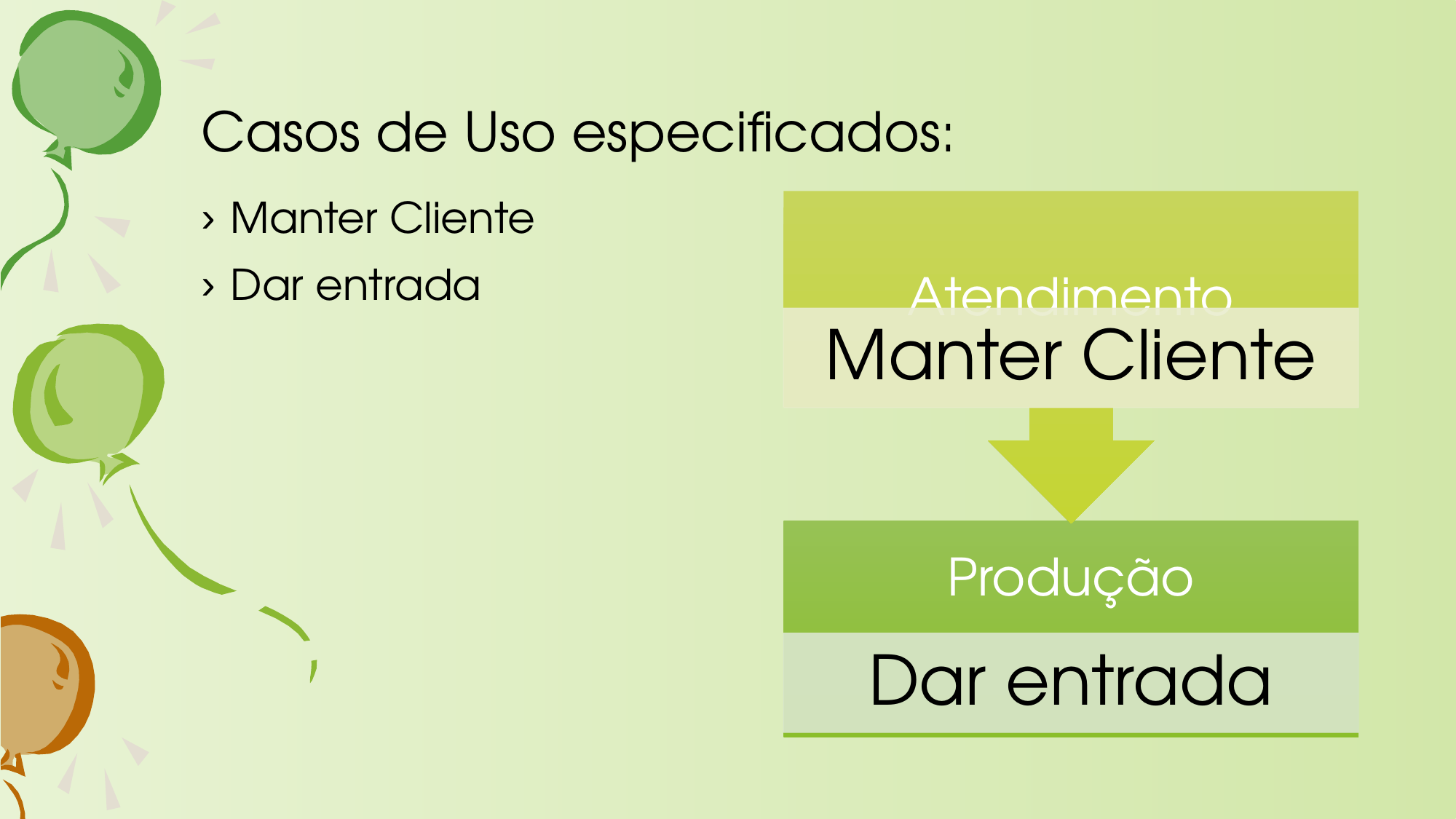

# Casos de Uso especificados:
Manter Cliente
Dar entrada
Produção
Dar entrada
Atendimento
Manter Cliente